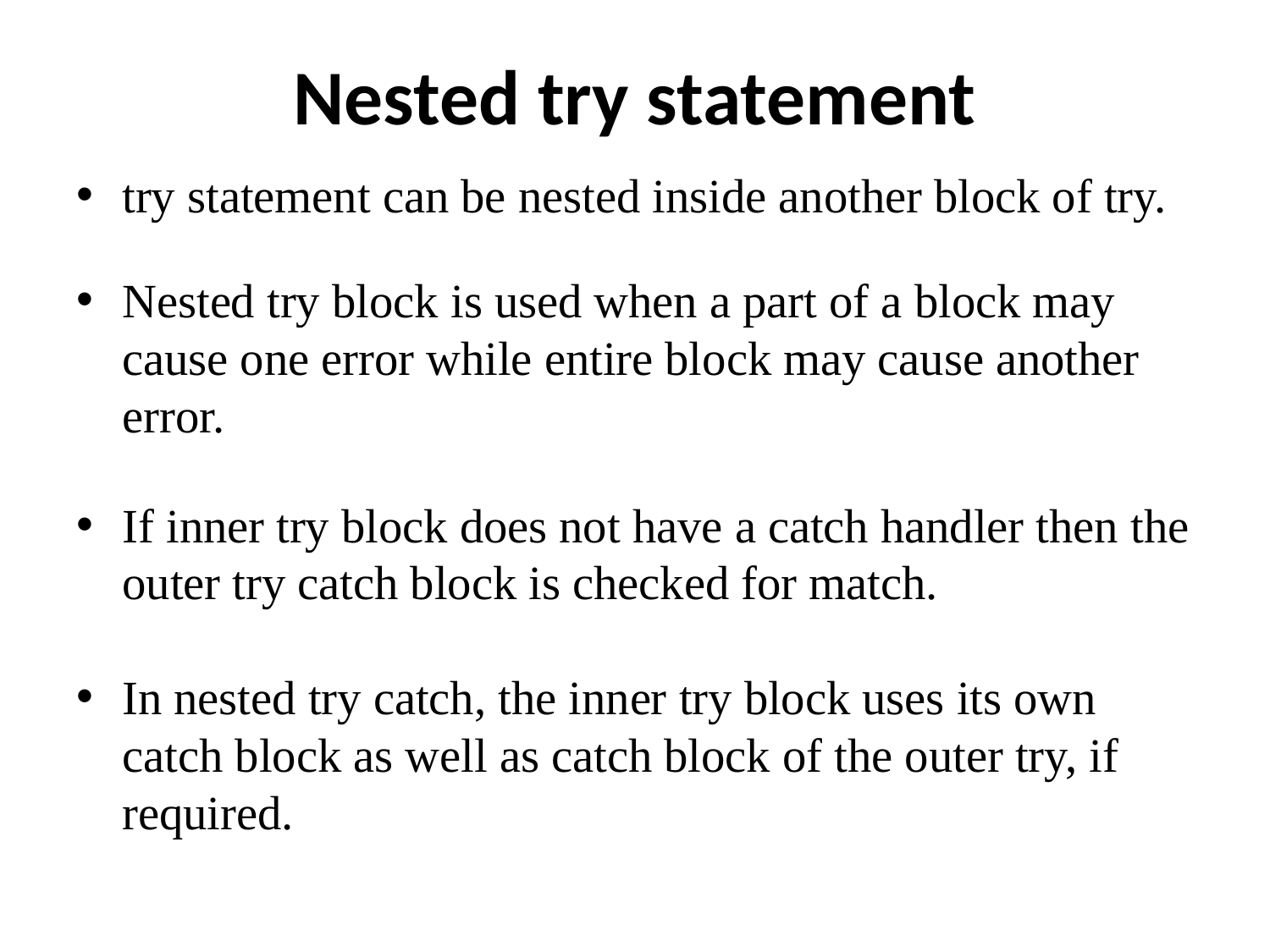

# Nested try statement
try statement can be nested inside another block of try.

Nested try block is used when a part of a block may cause one error while entire block may cause another error.

If inner try block does not have a catch handler then the outer try catch block is checked for match.

In nested try catch, the inner try block uses its own catch block as well as catch block of the outer try, if required.